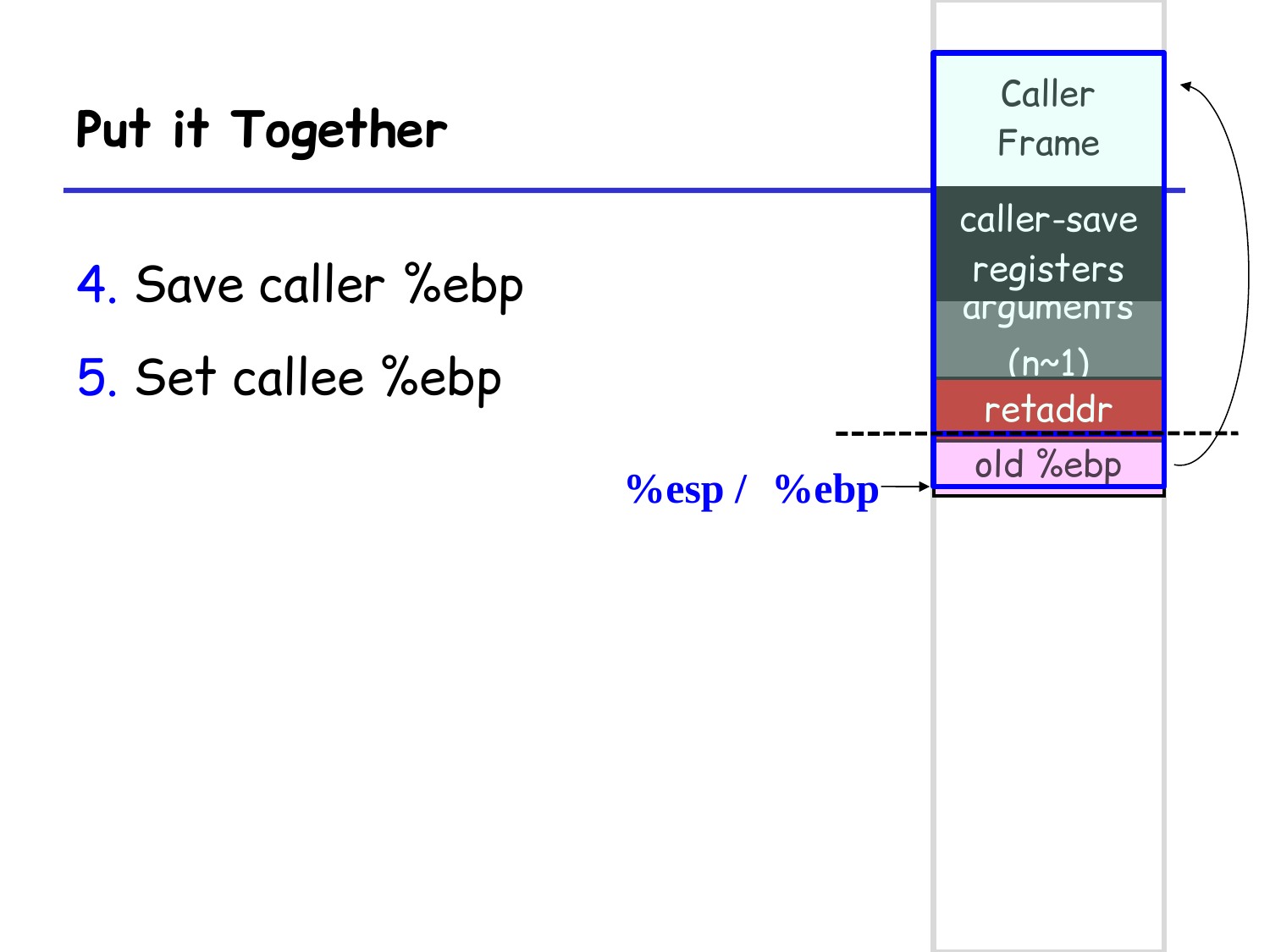

| Caller Frame |
| --- |

# Put it Together

| caller-save registers |
| --- |
4. Save caller %ebp
5. Set callee %ebp

| arguments (n~1) |
| --- |
| retaddr |
| --- |
| old %ebp |
| --- |

%esp /
%ebp

55